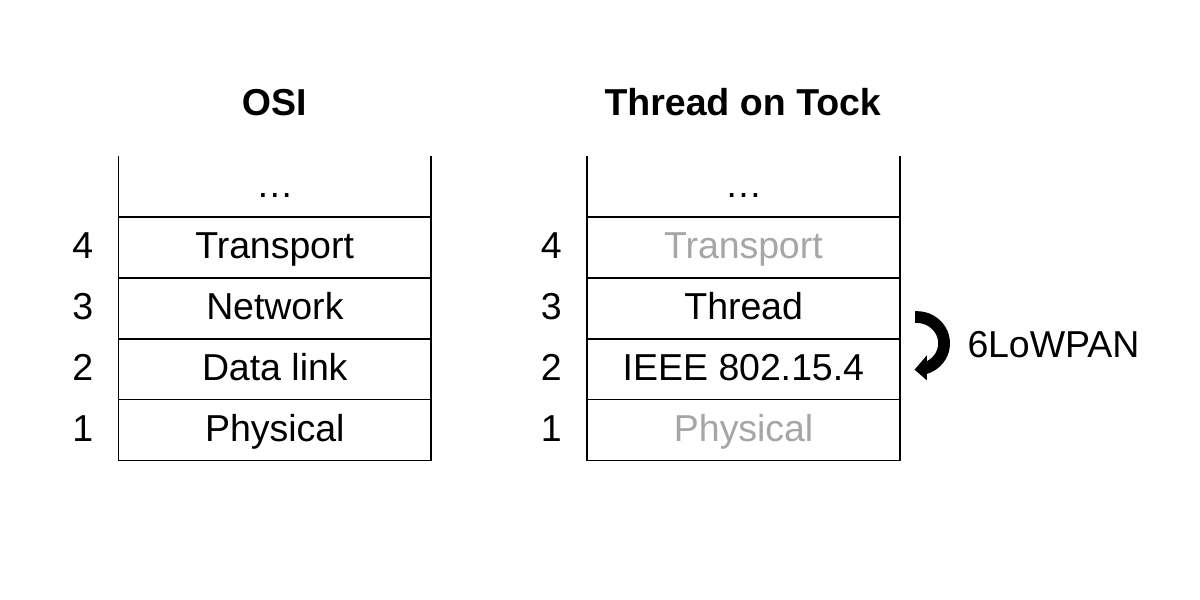

OSI
Thread on Tock
|  | … |
| --- | --- |
| 4 | Transport |
| 3 | Network |
| 2 | Data link |
| 1 | Physical |
|  | … |
| --- | --- |
| 4 | Transport |
| 3 | Thread |
| 2 | IEEE 802.15.4 |
| 1 | Physical |

6LoWPAN